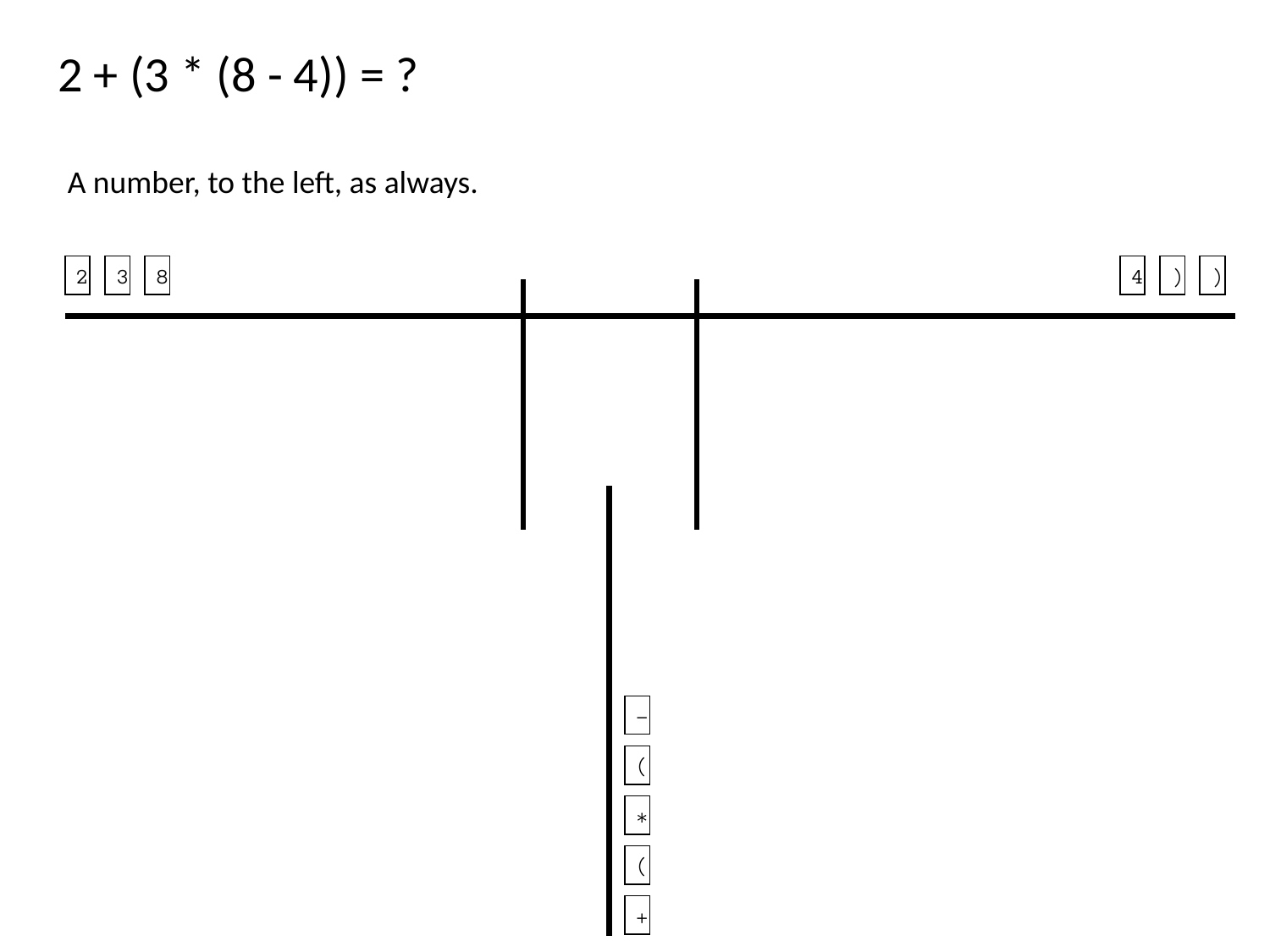

2 + (3 * (8 - 4)) = ?
A number, to the left, as always.
2
3
8
4
)
)
-
(
*
(
+